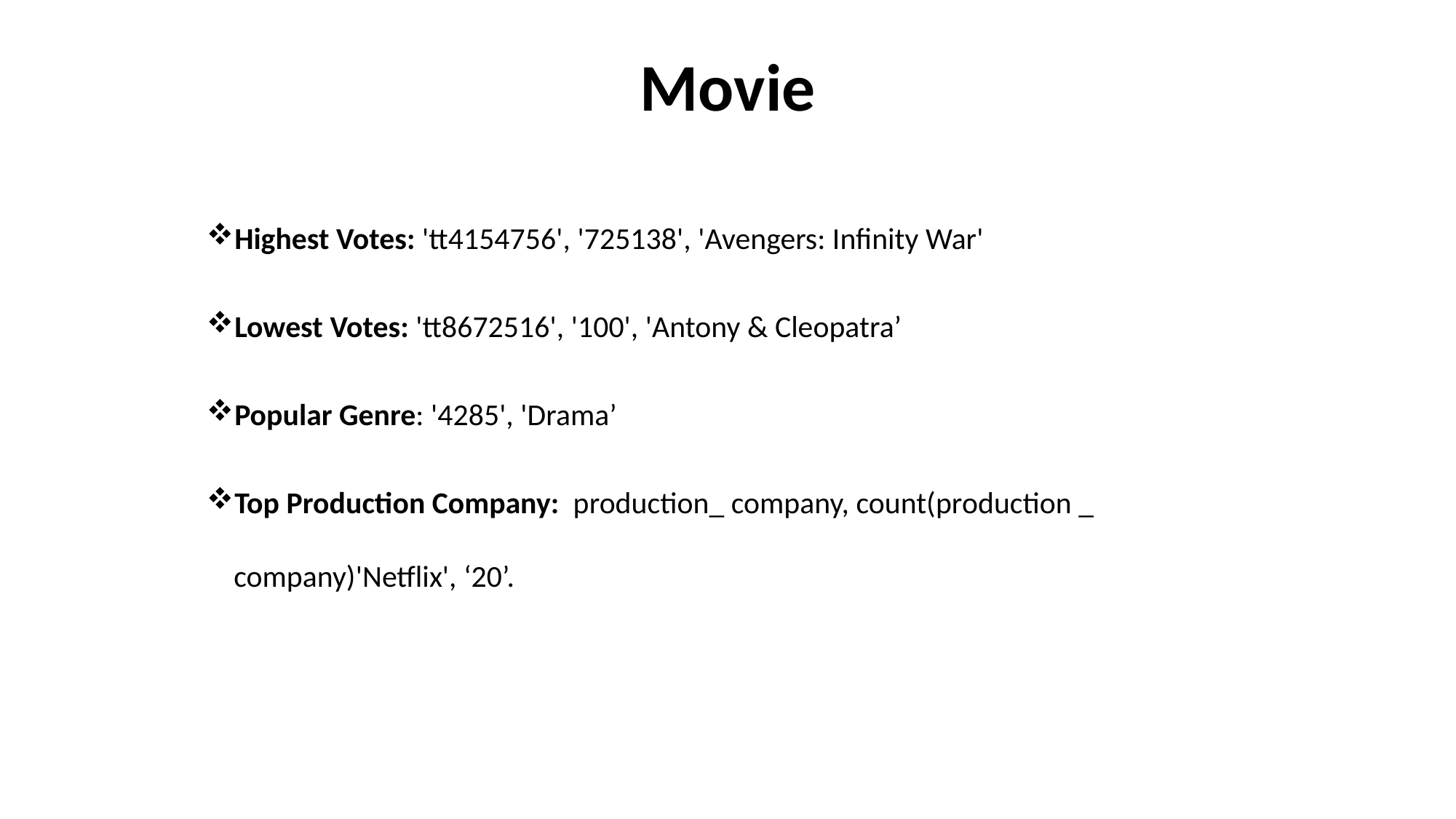

# Movie
Highest Votes: 'tt4154756', '725138', 'Avengers: Infinity War'
Lowest Votes: 'tt8672516', '100', 'Antony & Cleopatra’
Popular Genre: '4285', 'Drama’
Top Production Company:  production_ company, count(production _ company)'Netflix', ‘20’.